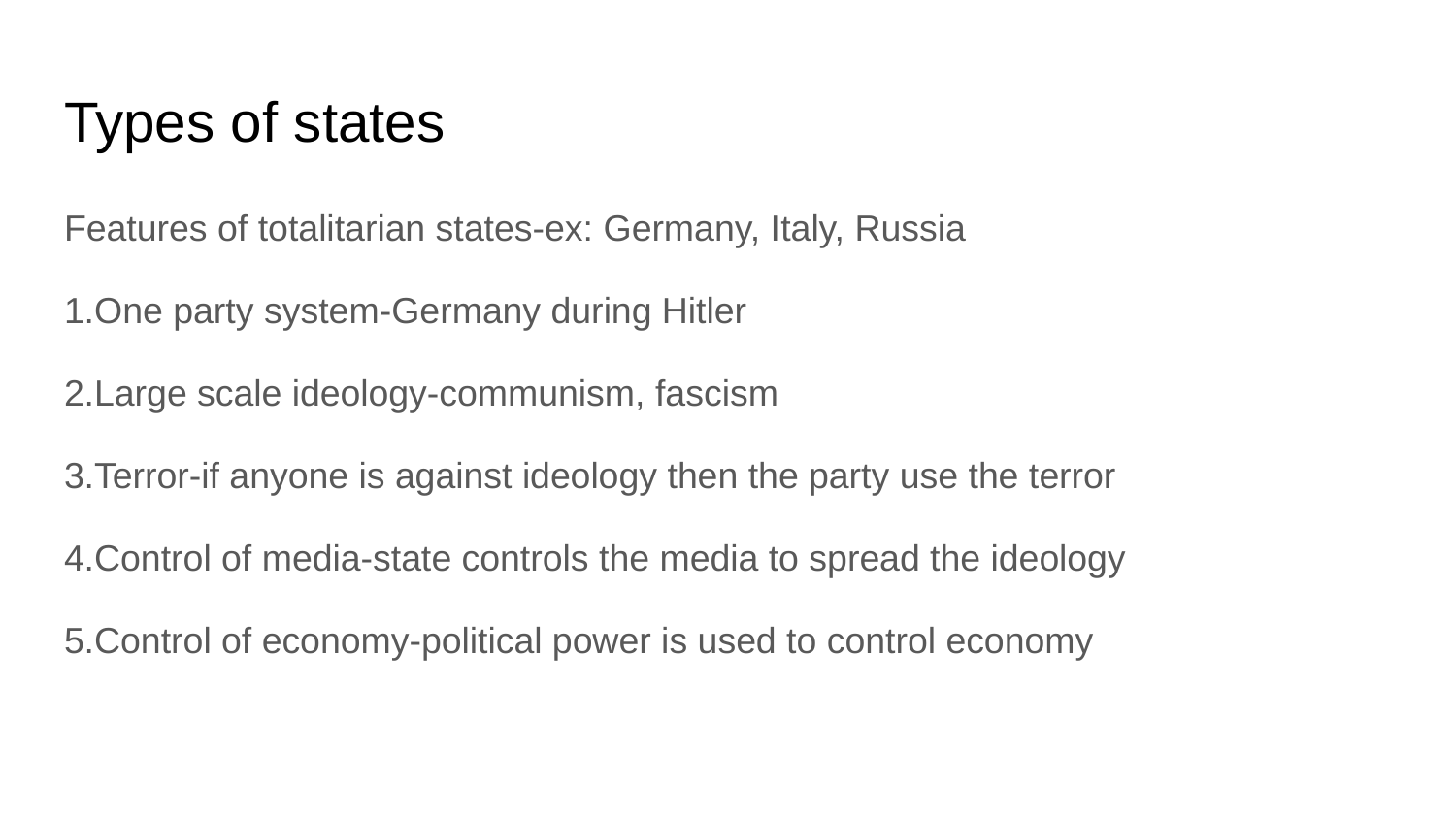

# Types of states
Features of totalitarian states-ex: Germany, Italy, Russia
1.One party system-Germany during Hitler
2.Large scale ideology-communism, fascism
3.Terror-if anyone is against ideology then the party use the terror
4.Control of media-state controls the media to spread the ideology
5.Control of economy-political power is used to control economy